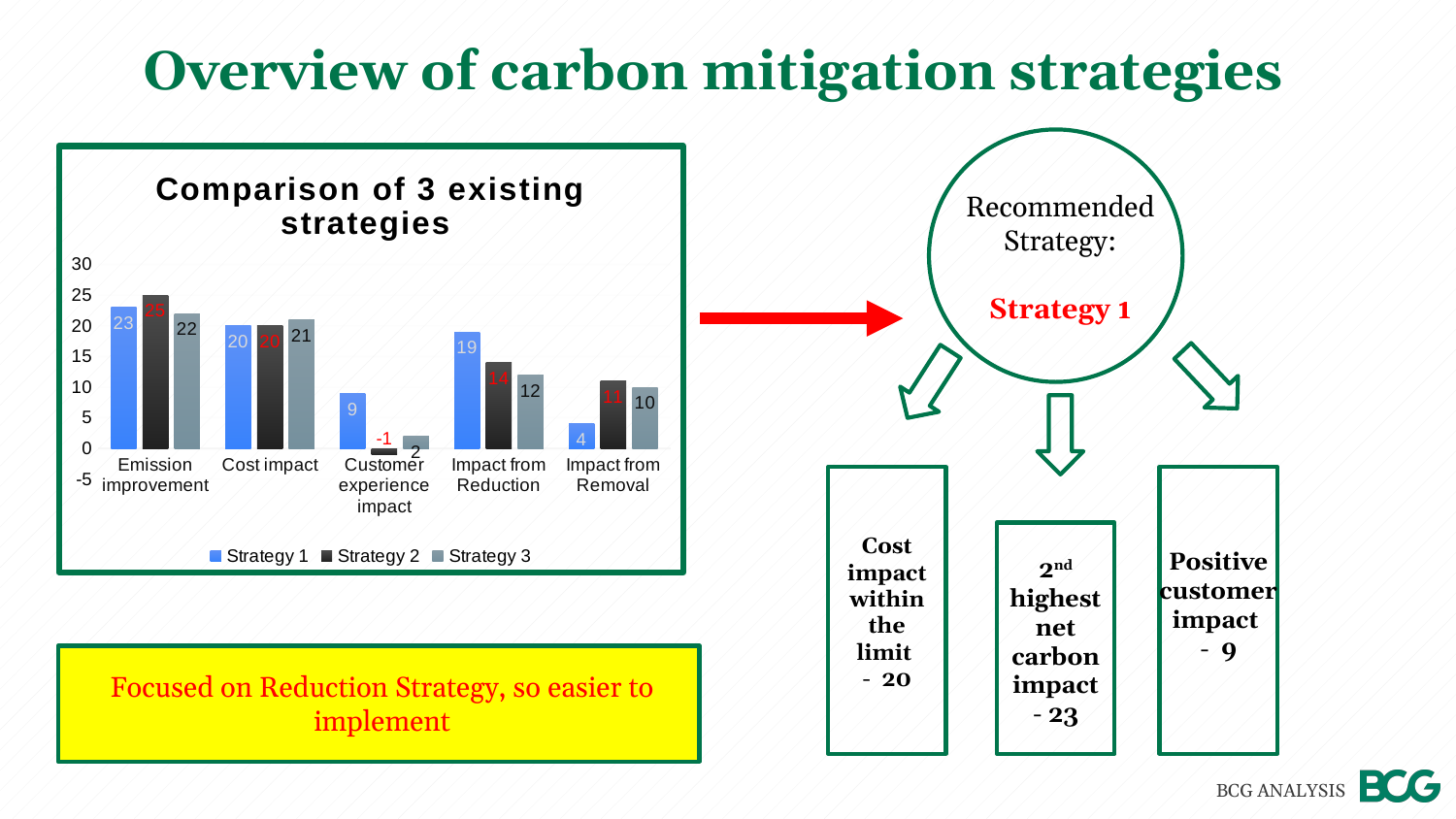

# Overview of carbon mitigation strategies

Recommended Strategy:
Strategy 1

Cost impact within the limit
-  20
Positive customer impact
-  9
2nd highest net carbon impact - 23

### Chart: Comparison of 3 existing strategies

| Category | Strategy 1 | Strategy 2 | Strategy 3 |
|---|---|---|---|
| Emission improvement | 23.0 | 25.0 | 22.0 |
| Cost impact | 20.0 | 20.0 | 21.0 |
| Customer experience impact | 9.0 | -1.0 | 2.0 |
| Impact from Reduction | 19.0 | 14.0 | 12.0 |
| Impact from Removal | 4.0 | 11.0 | 10.0 |

Focused on Reduction Strategy, so easier to implement
 BCG ANALYSIS